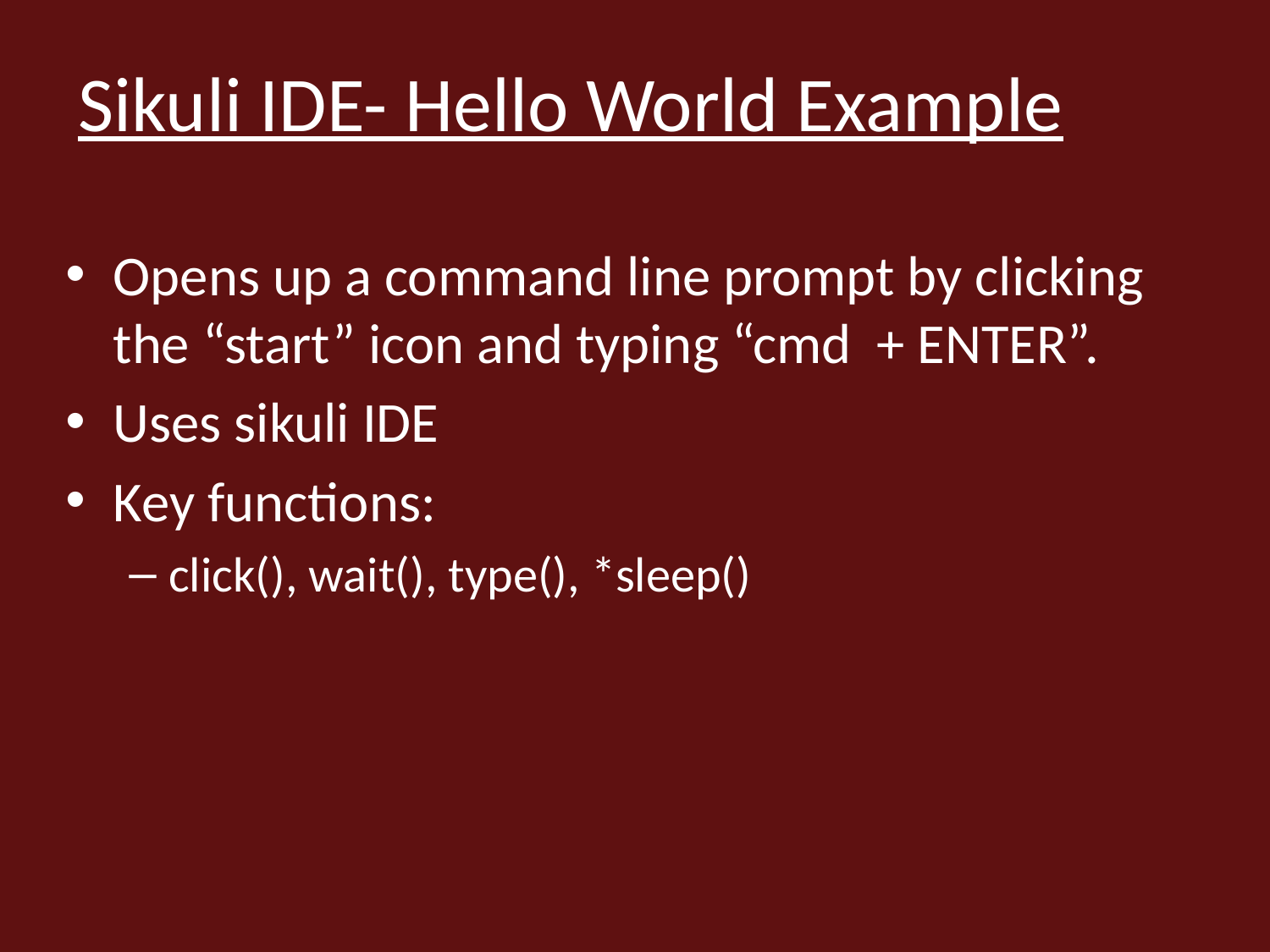

# Sikuli IDE- Hello World Example
Opens up a command line prompt by clicking the “start” icon and typing “cmd  + ENTER”.
Uses sikuli IDE
Key functions:
click(), wait(), type(), *sleep()